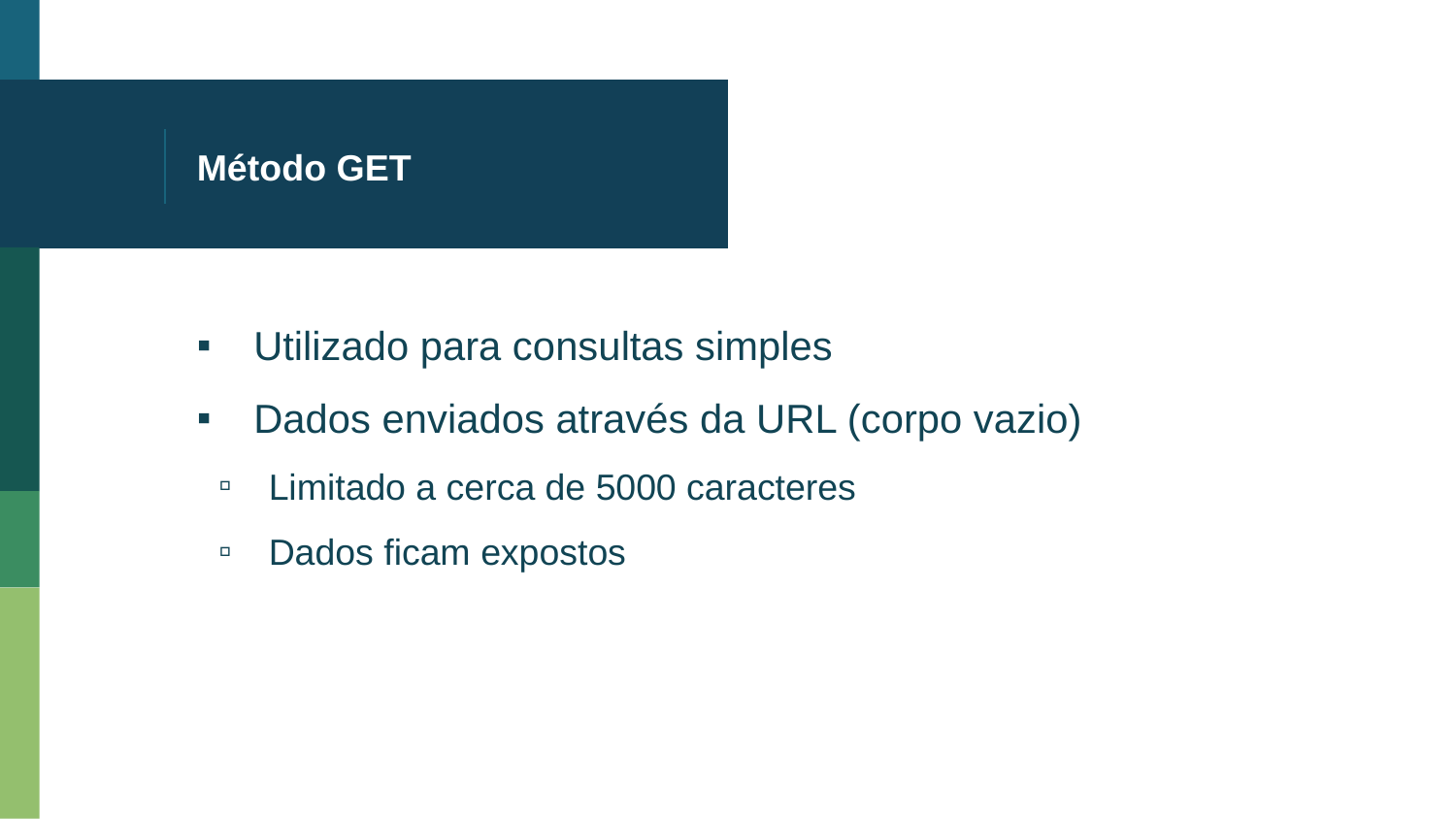

# Método GET
Utilizado para consultas simples
Dados enviados através da URL (corpo vazio)
Limitado a cerca de 5000 caracteres
Dados ficam expostos